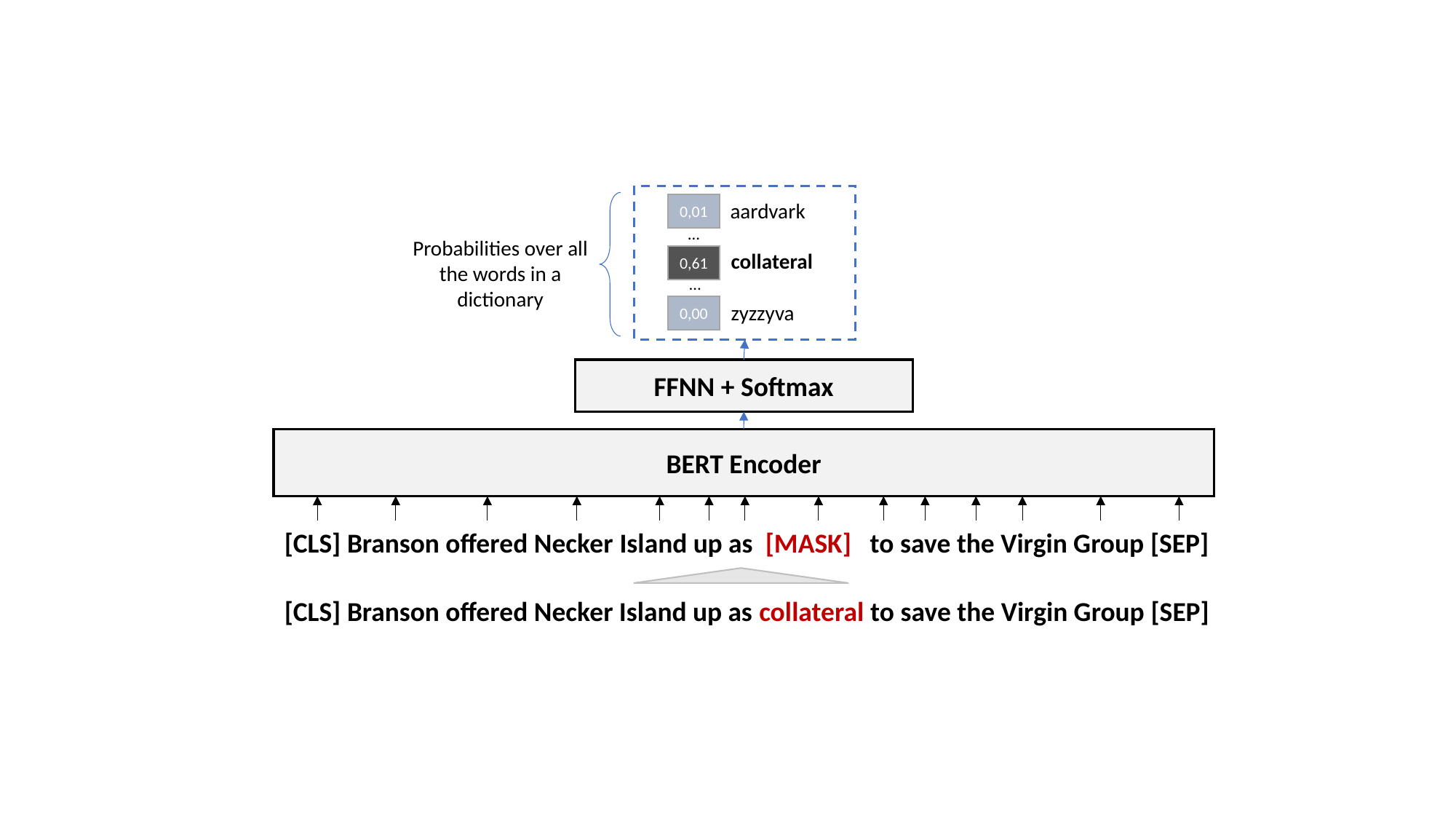

aardvark
0,01
…
Probabilities over all the words in a dictionary
collateral
0,61
…
zyzzyva
0,00
FFNN + Softmax
BERT Encoder
[CLS] Branson offered Necker Island up as  [MASK]   to save the Virgin Group [SEP]

[CLS] Branson offered Necker Island up as collateral to save the Virgin Group [SEP]